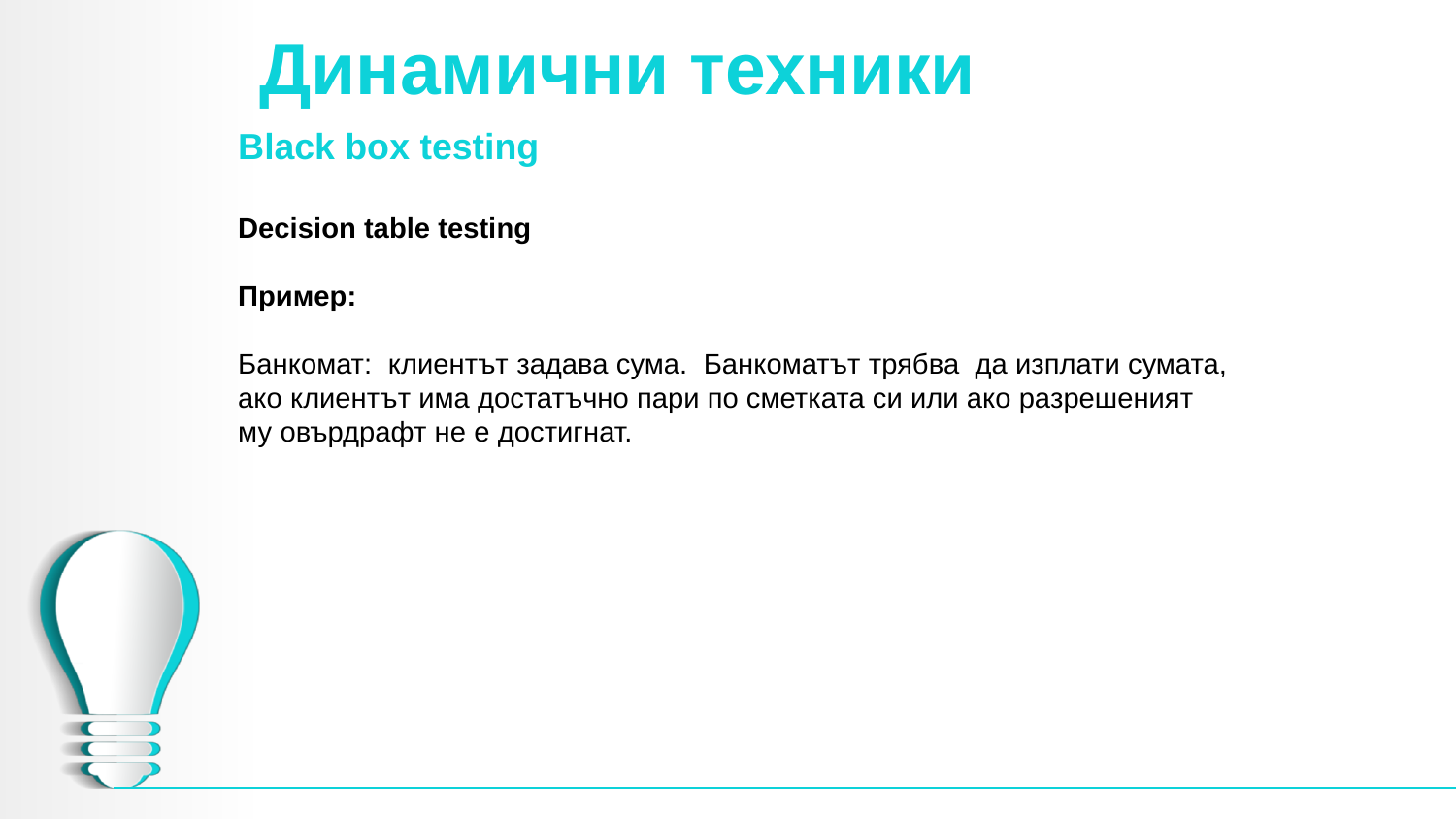

# Динамични техники
Black box testing
Decision table testing

Пример:

Банкомат:  клиентът задава сума.  Банкоматът трябва  да изплати сумата, ако клиентът има достатъчно пари по сметката си или ако разрешеният му овърдрафт не е достигнат.